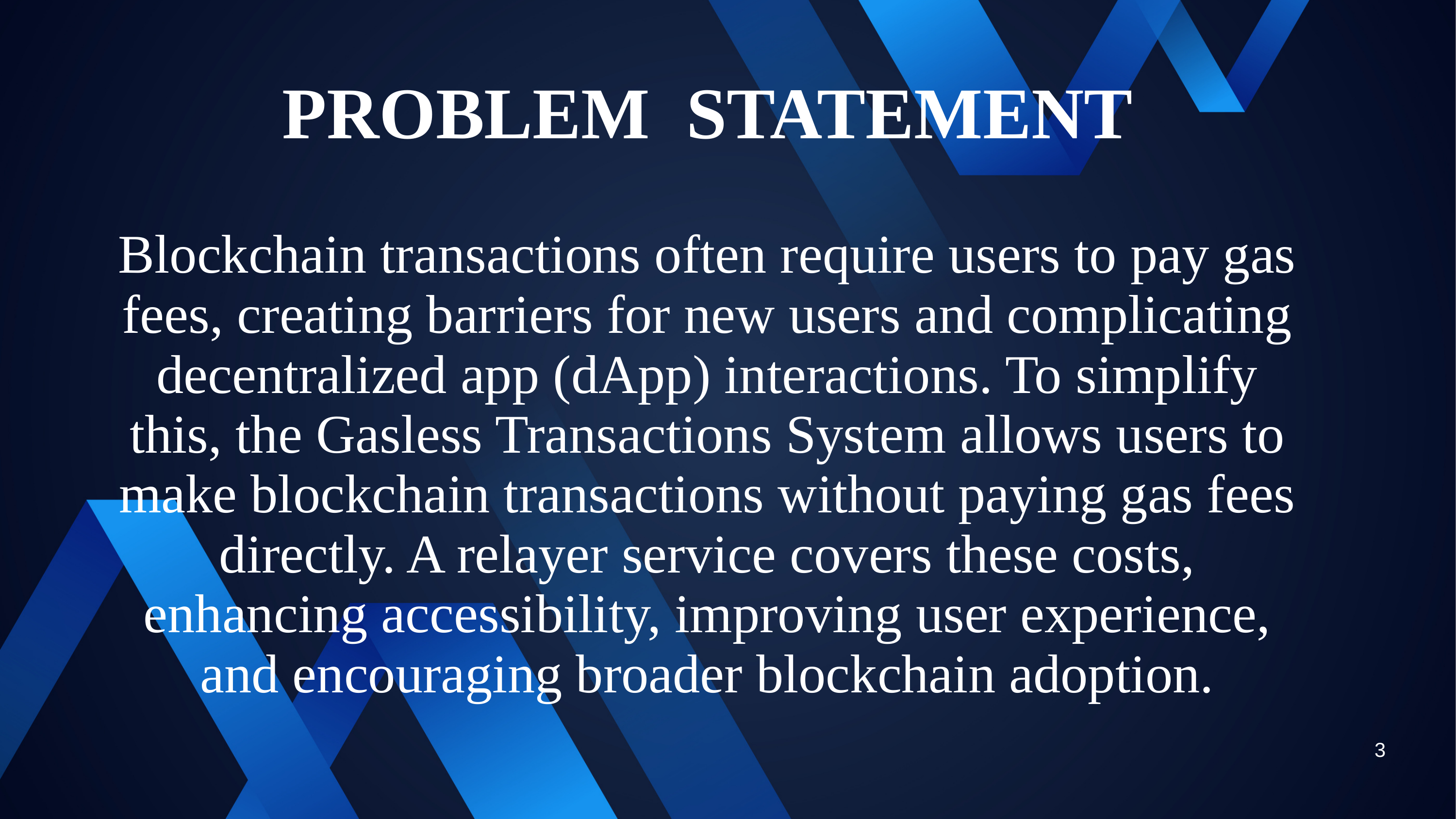

PROBLEM  STATEMENT

Blockchain transactions often require users to pay gas fees, creating barriers for new users and complicating decentralized app (dApp) interactions. To simplify this, the Gasless Transactions System allows users to make blockchain transactions without paying gas fees directly. A relayer service covers these costs, enhancing accessibility, improving user experience, and encouraging broader blockchain adoption.
3